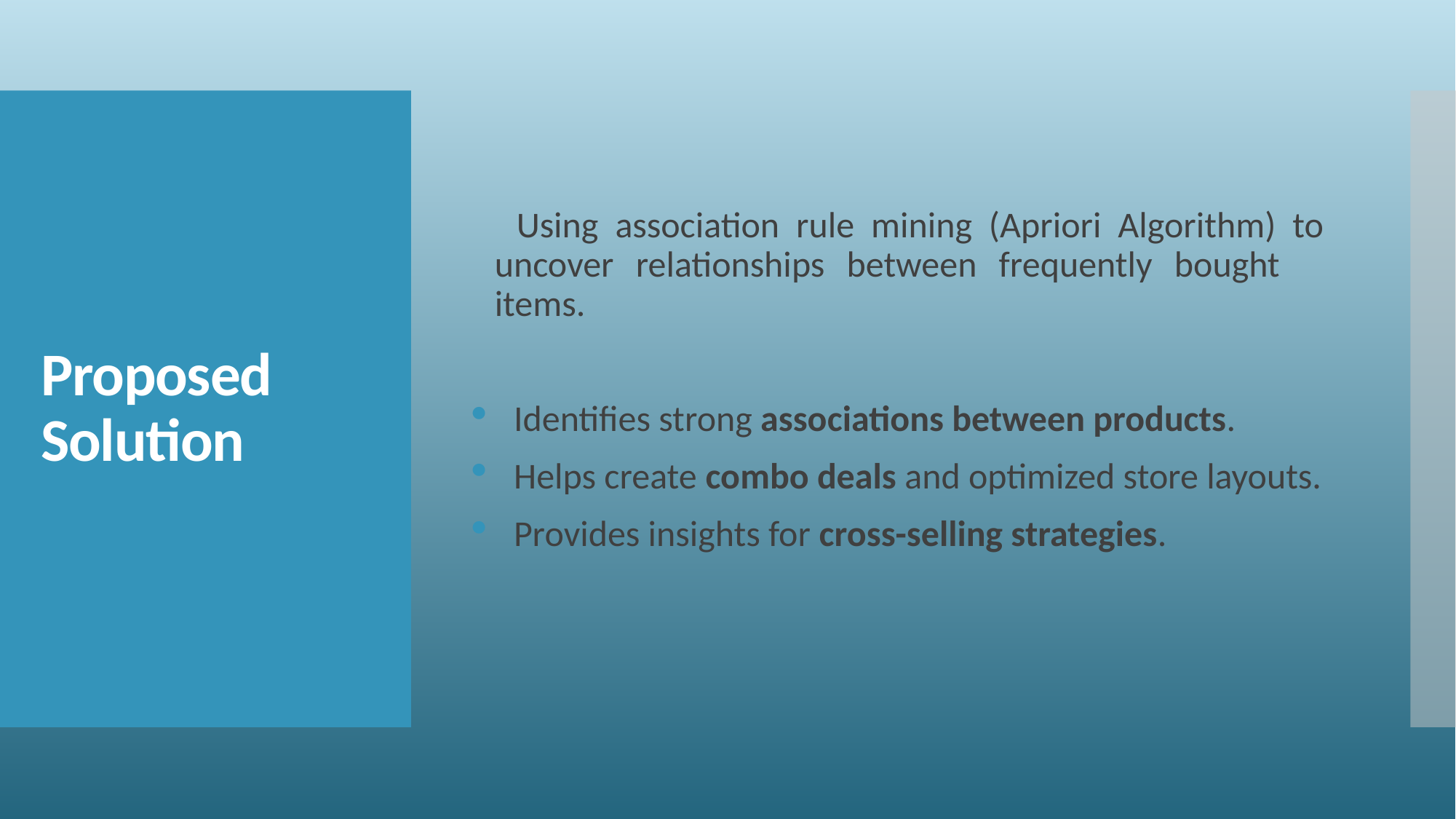

Using association rule mining (Apriori Algorithm) to uncover relationships between frequently bought   items.

Identifies strong associations between products.
Helps create combo deals and optimized store layouts.
Provides insights for cross-selling strategies.

# Proposed Solution